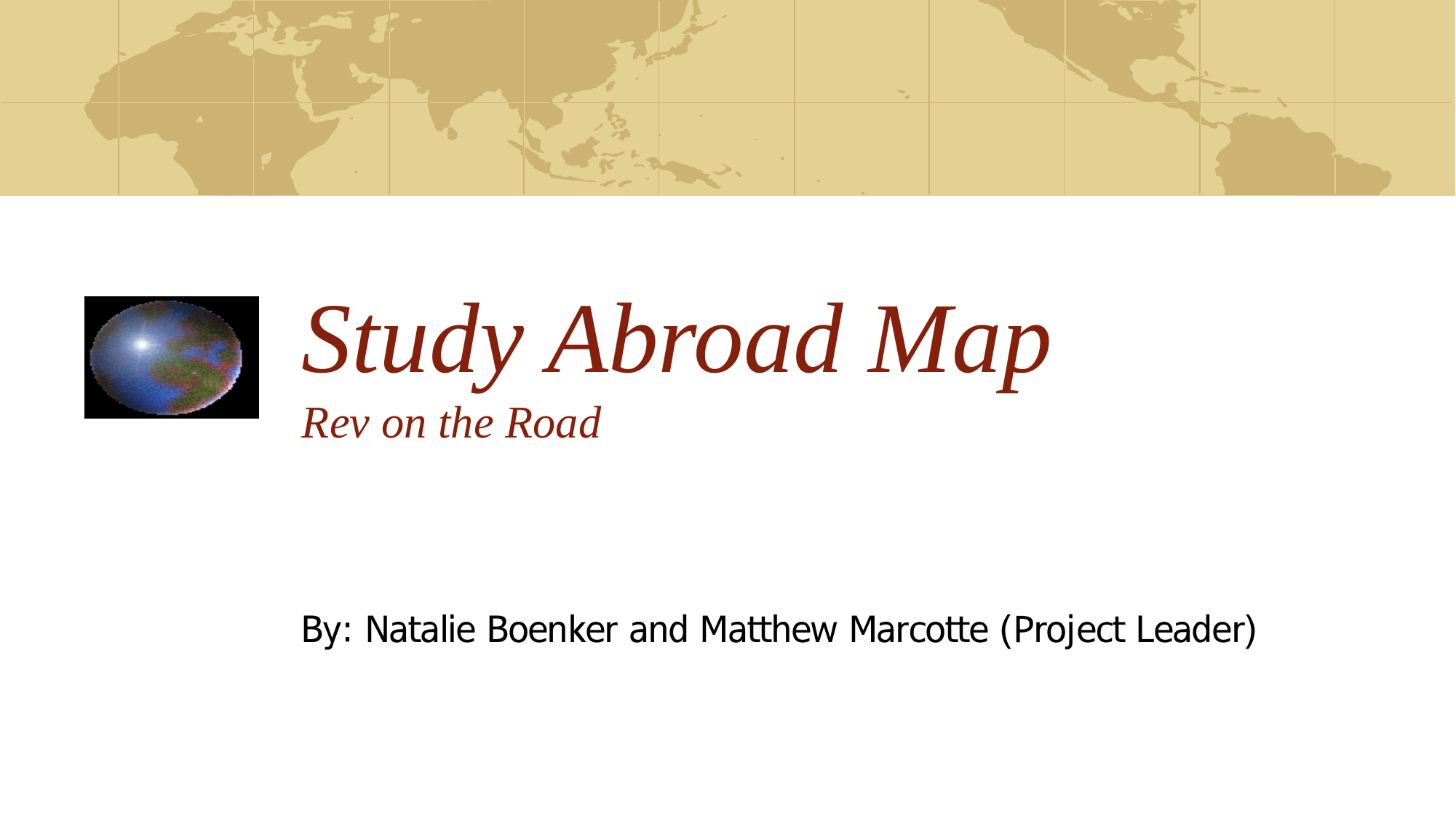

# Study Abroad Map
Rev on the Road
By: Natalie Boenker and Matthew Marcotte (Project Leader)